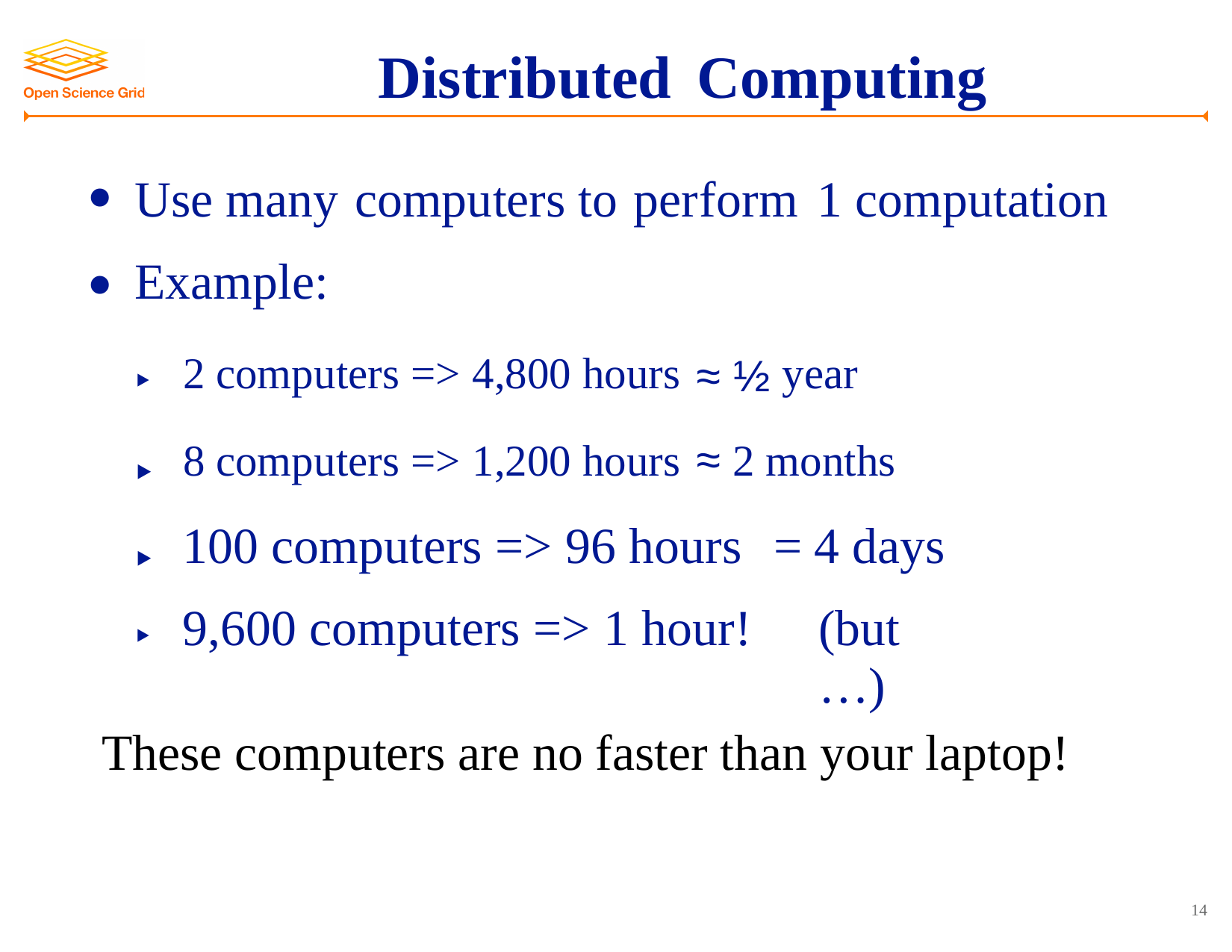

Distributed Computing

•
•
Use many computers to perform 1 computation
Example:
2 computers => 4,800 hours ≈ ½ year
8 computers => 1,200 hours ≈ 2 months
‣
‣
‣
‣
100 computers => 96 hours
9,600 computers => 1 hour!
=
4 days
(but …)
These computers are no faster than your laptop!
14